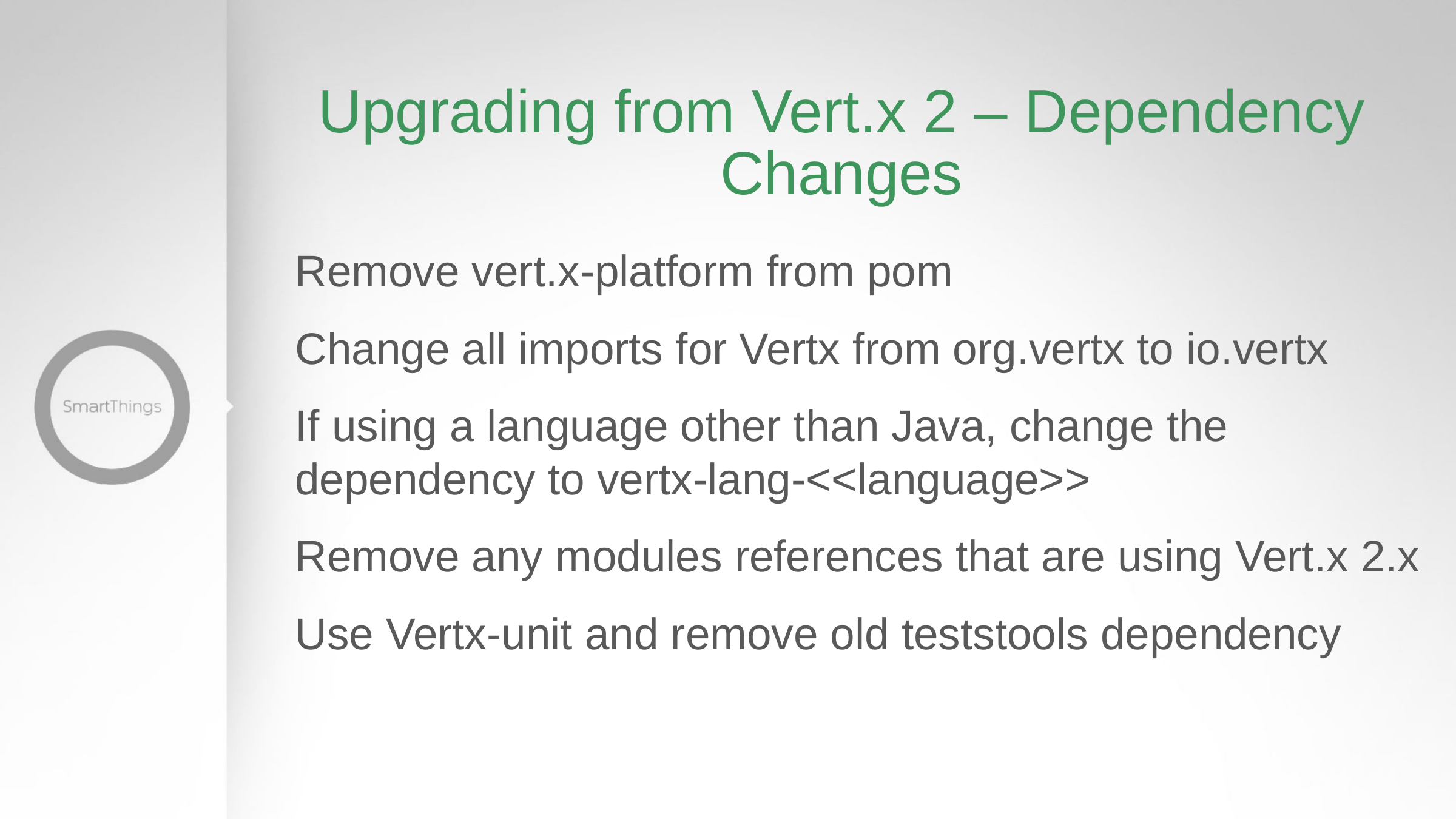

# Upgrading from Vert.x 2 – Dependency Changes
Remove vert.x-platform from pom
Change all imports for Vertx from org.vertx to io.vertx
If using a language other than Java, change the dependency to vertx-lang-<<language>>
Remove any modules references that are using Vert.x 2.x
Use Vertx-unit and remove old teststools dependency